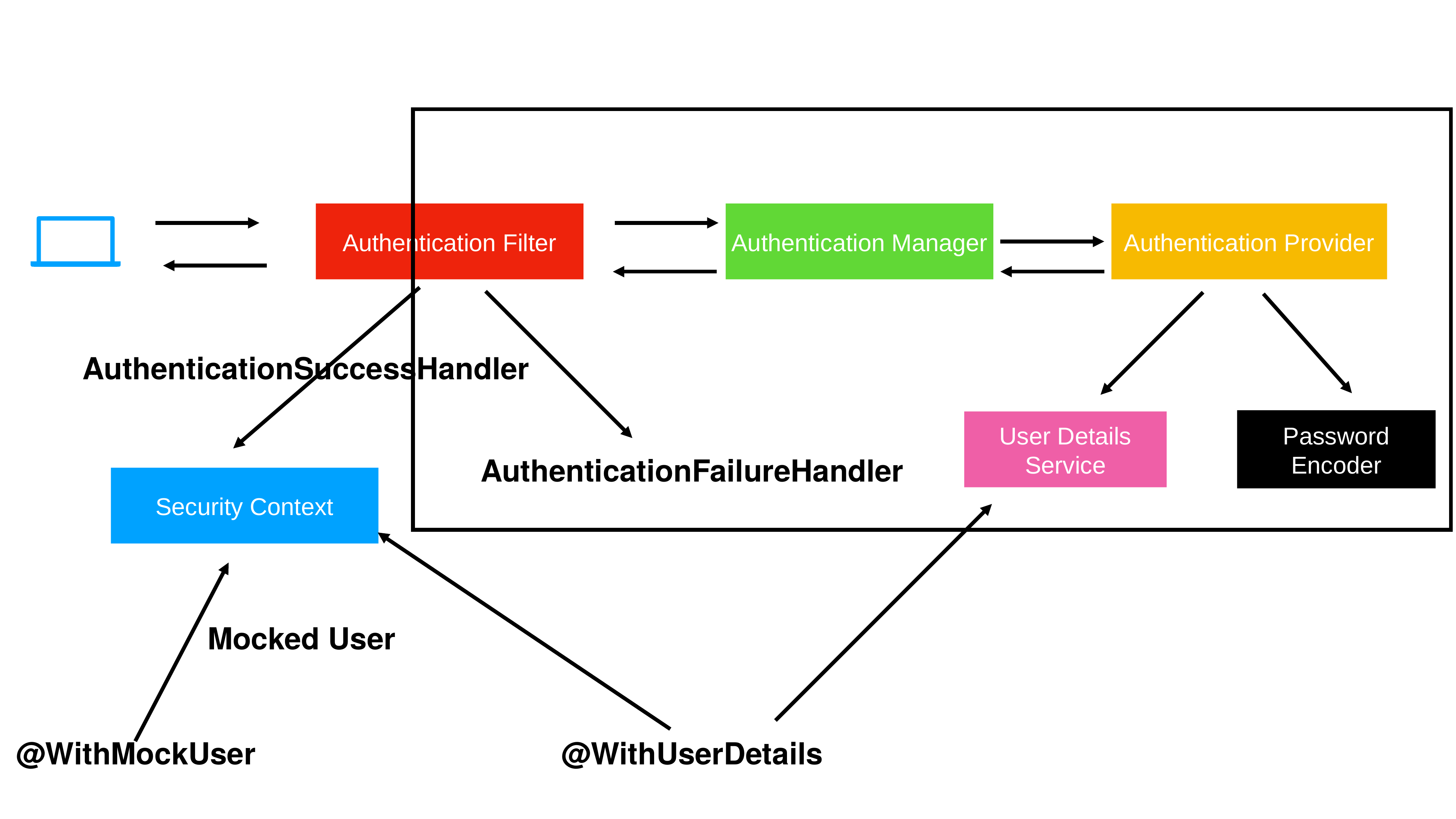

Authentication Filter
Authentication Manager
Authentication Provider

AuthenticationSuccessHandler
Password Encoder
User Details Service
AuthenticationFailureHandler
Security Context

Mocked User
@WithMockUser
@WithUserDetails